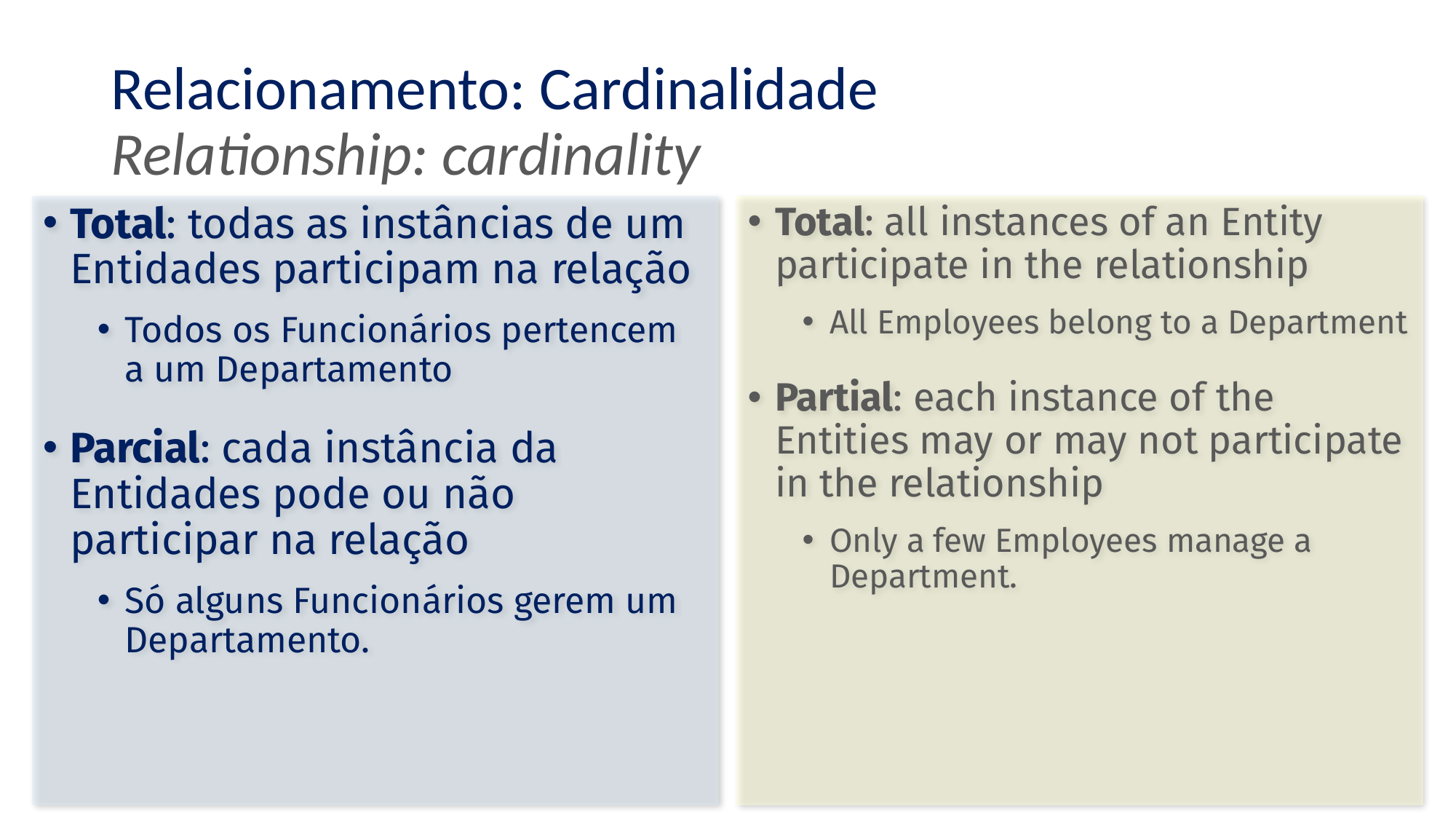

# Relacionamento: Cardinalidade Relationship: cardinality
Total: todas as instâncias de um Entidades participam na relação
Todos os Funcionários pertencem a um Departamento
Parcial: cada instância da Entidades pode ou não participar na relação
Só alguns Funcionários gerem um Departamento.
Total: all instances of an Entity participate in the relationship
All Employees belong to a Department
Partial: each instance of the Entities may or may not participate in the relationship
Only a few Employees manage a Department.